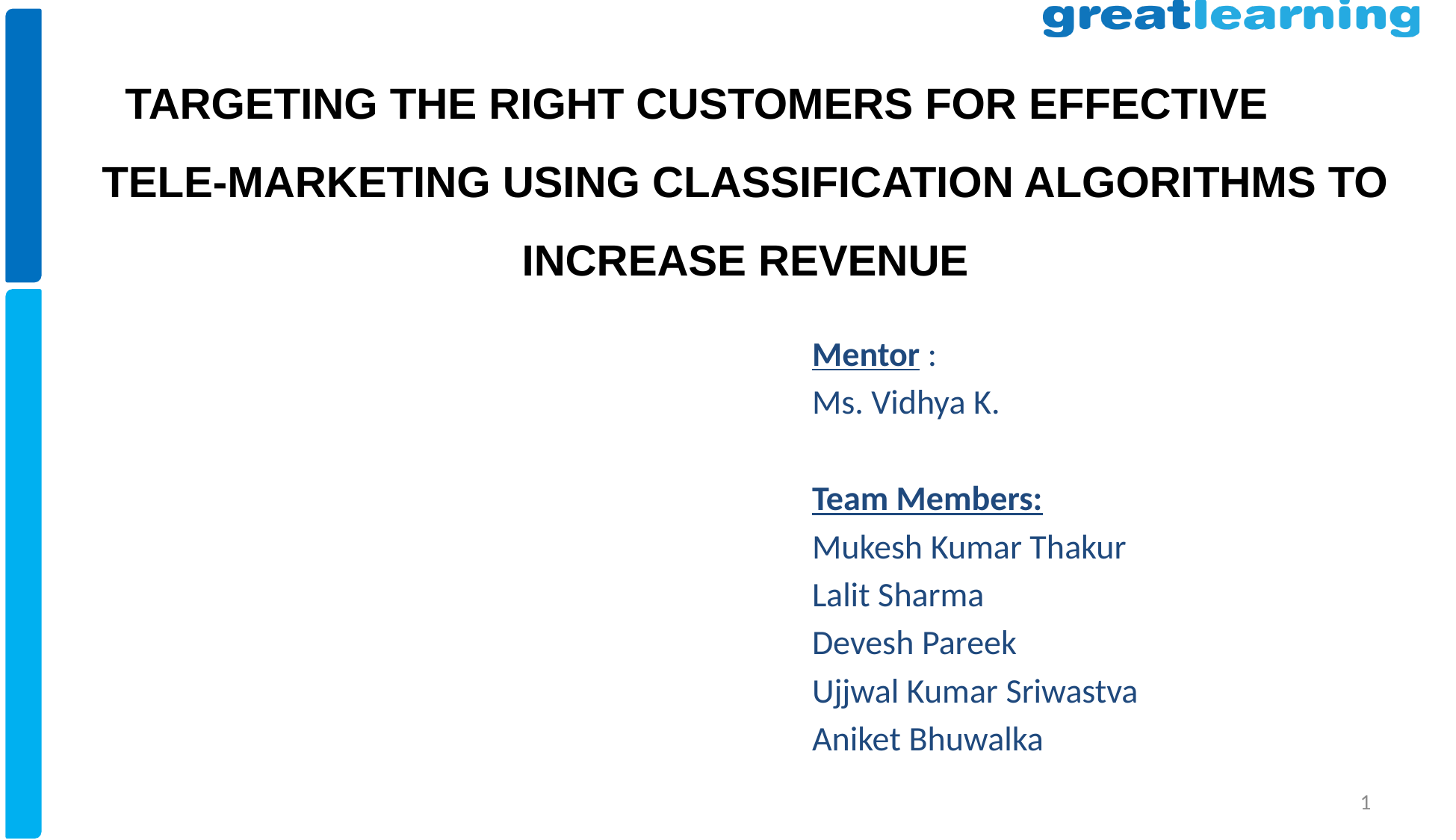

# TARGETING THE RIGHT CUSTOMERS FOR EFFECTIVE         TELE-MARKETING USING CLASSIFICATION ALGORITHMS TO INCREASE REVENUE
Mentor :
Ms. Vidhya K.

Team Members:
Mukesh Kumar Thakur
Lalit Sharma
Devesh Pareek
Ujjwal Kumar Sriwastva
Aniket Bhuwalka
1